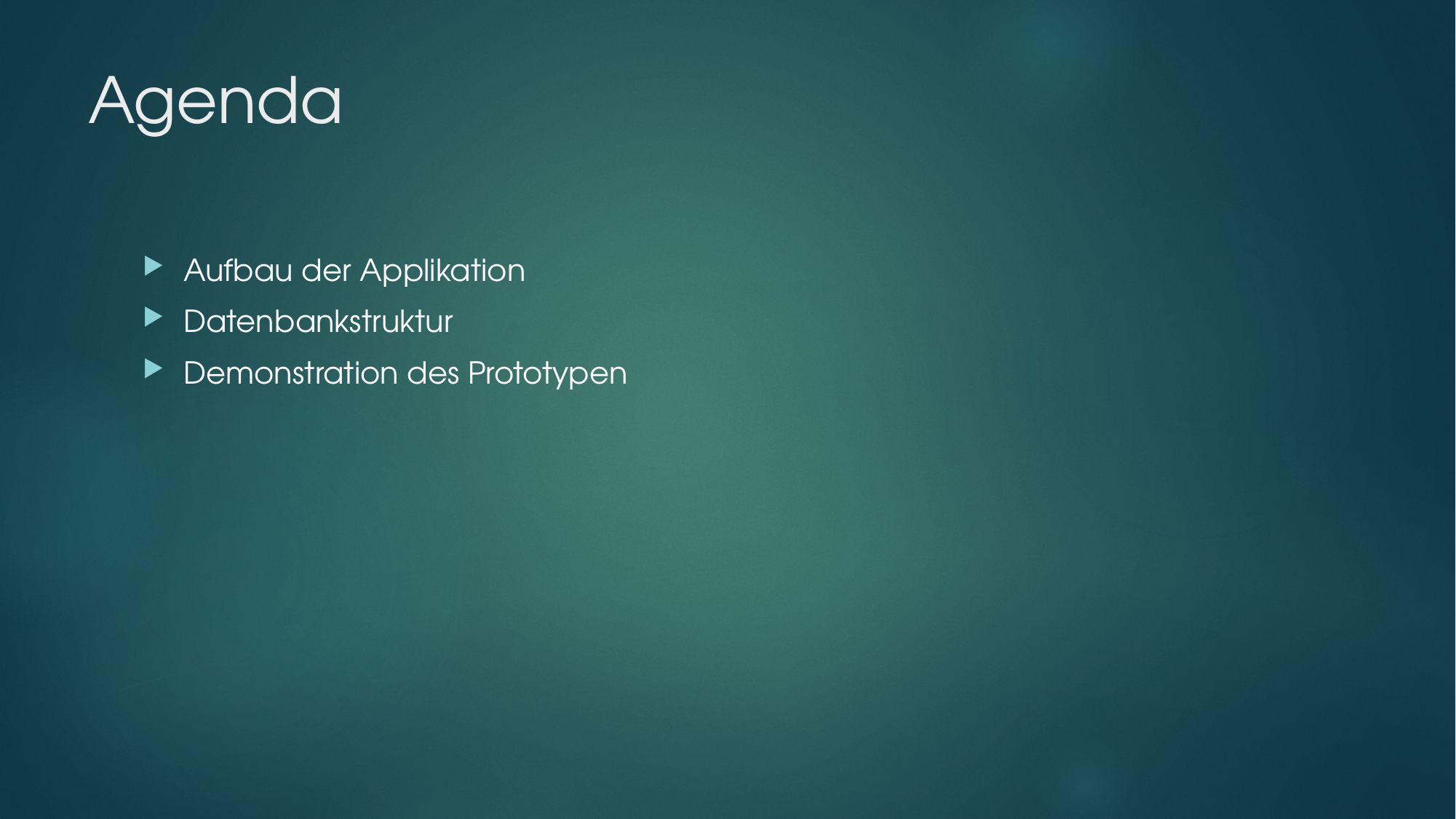

# Agenda
Aufbau der Applikation
Datenbankstruktur
Demonstration des Prototypen